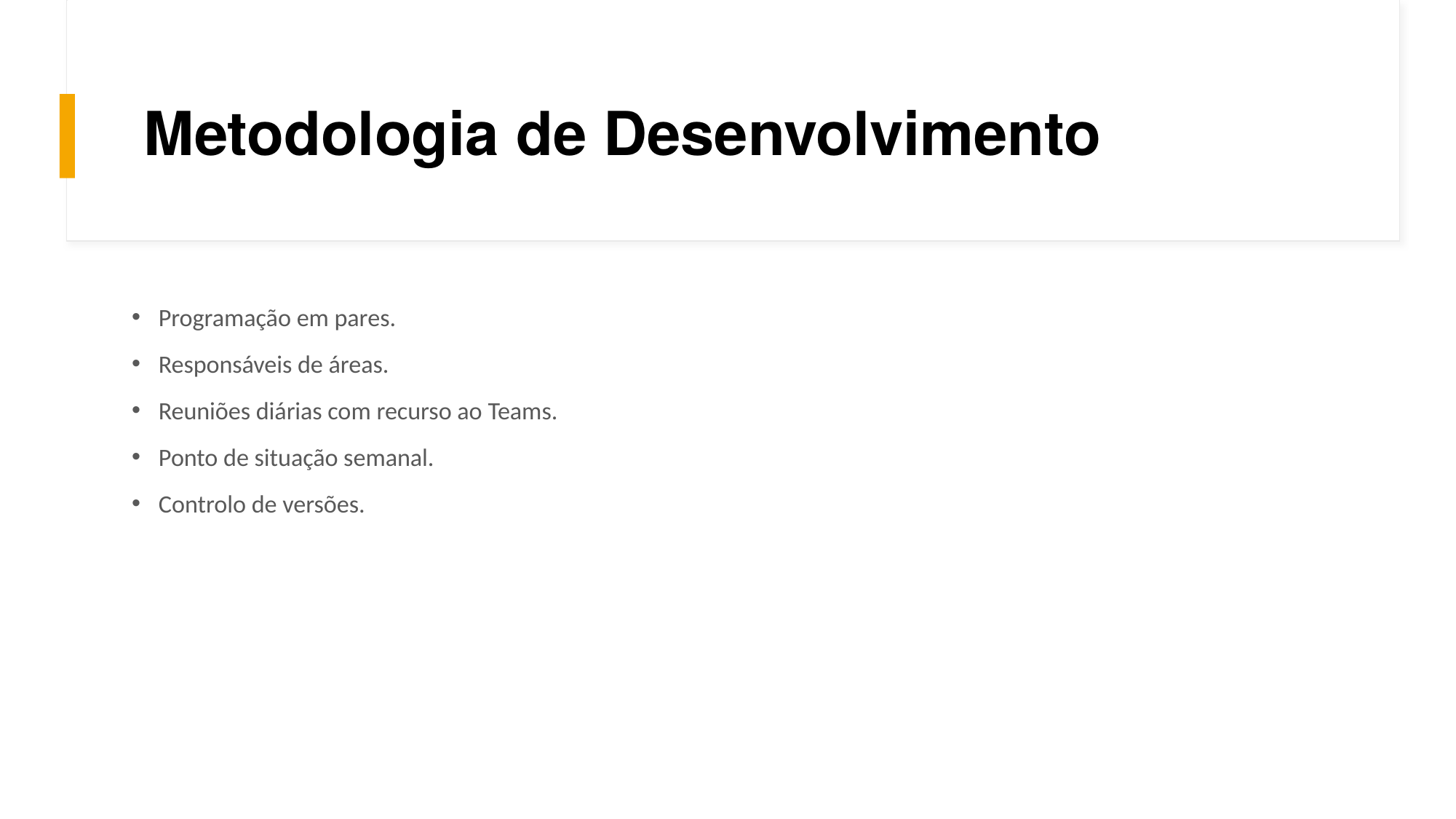

# Metodologia de Desenvolvimento
Programação em pares.
Responsáveis de áreas.
Reuniões diárias com recurso ao Teams.
Ponto de situação semanal.
Controlo de versões.